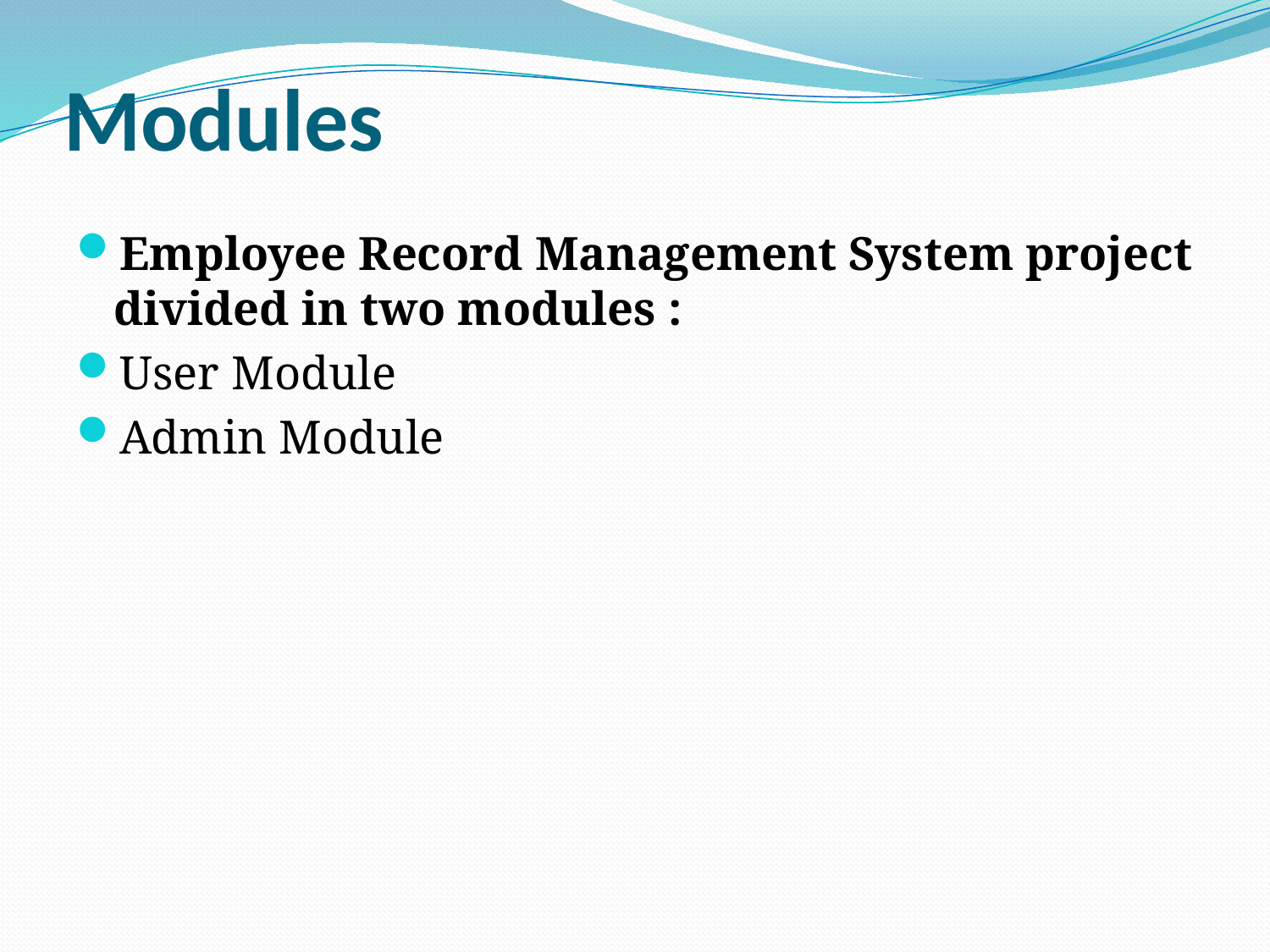

# Modules
Employee Record Management System project divided in two modules :
User Module
Admin Module